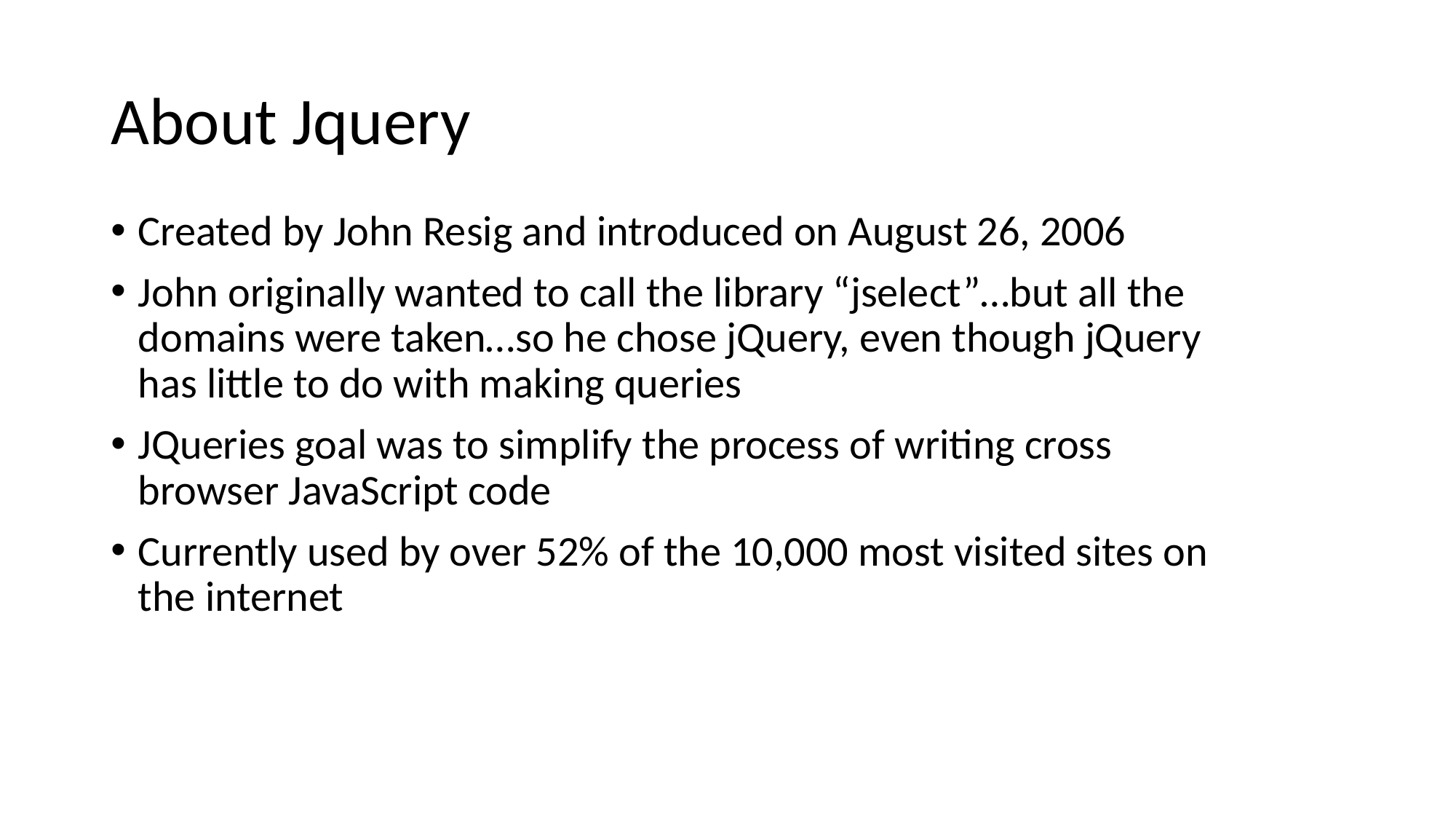

# About Jquery
Created by John Resig and introduced on August 26, 2006
John originally wanted to call the library “jselect”…but all the domains were taken…so he chose jQuery, even though jQuery has little to do with making queries
JQueries goal was to simplify the process of writing cross browser JavaScript code
Currently used by over 52% of the 10,000 most visited sites on the internet